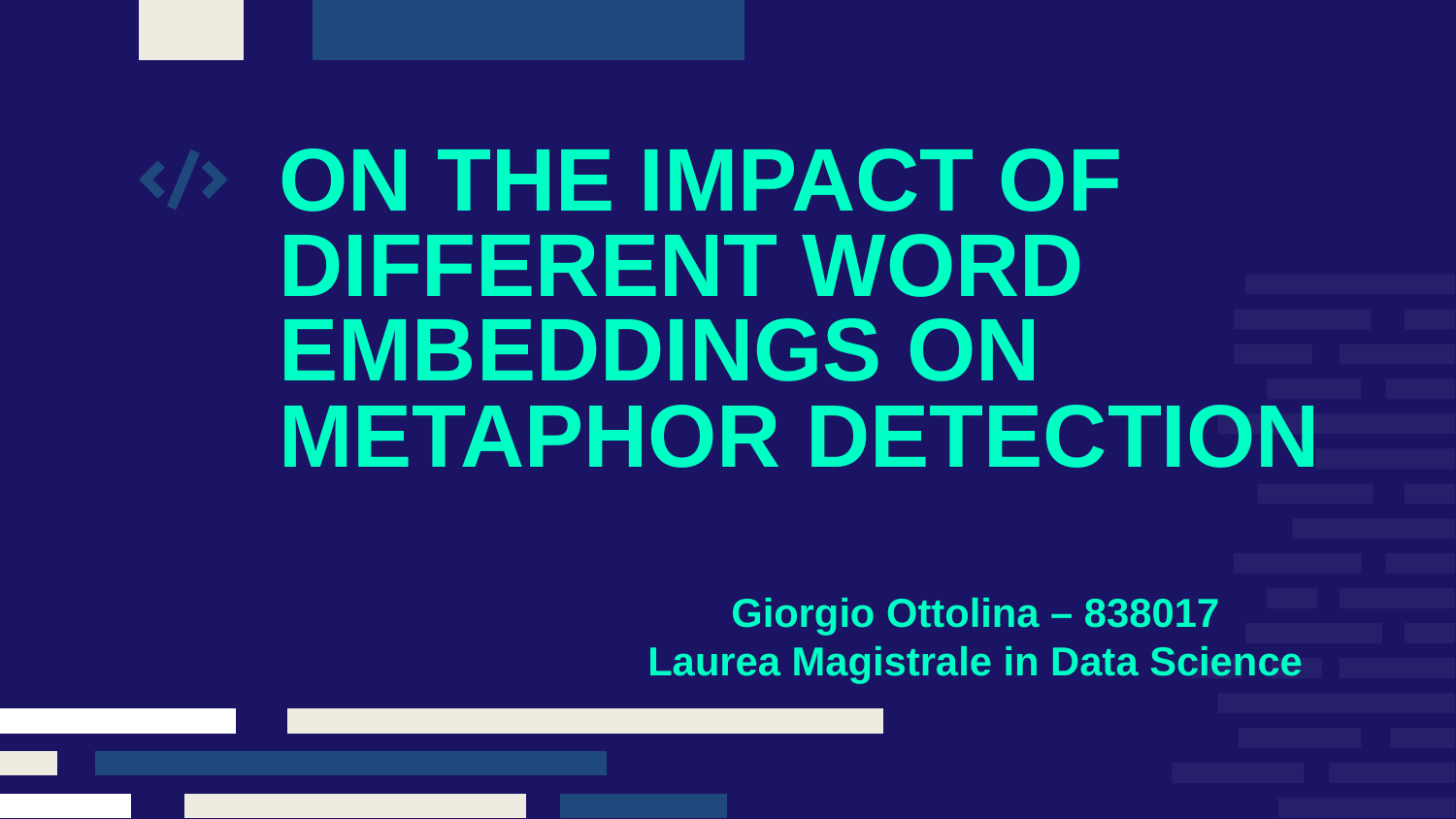

ON THE IMPACT OF DIFFERENT WORD EMBEDDINGS ON METAPHOR DETECTION

Giorgio Ottolina – 838017
Laurea Magistrale in Data Science